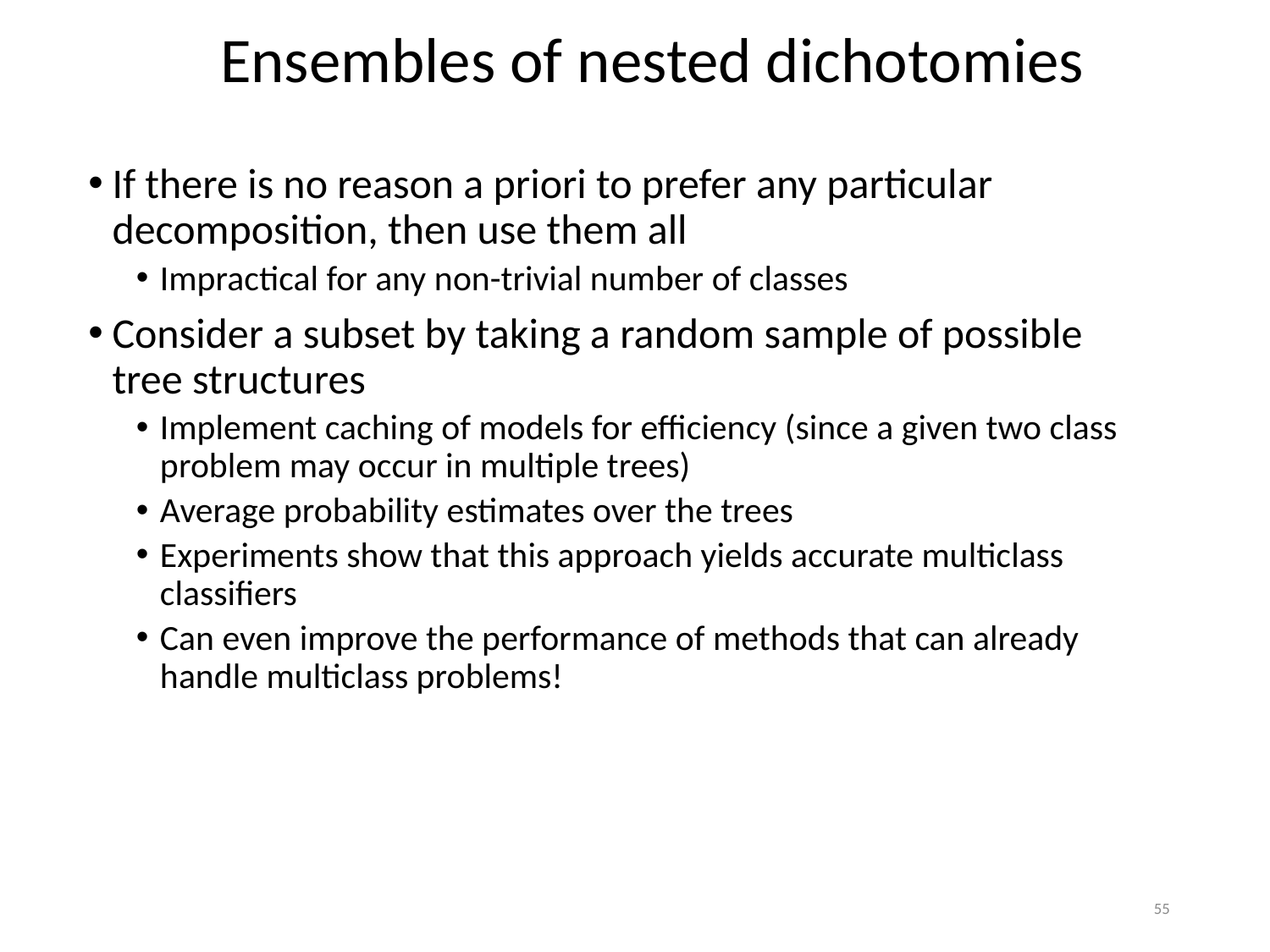

Ensembles of nested dichotomies
If there is no reason a priori to prefer any particular decomposition, then use them all
Impractical for any non-trivial number of classes
Consider a subset by taking a random sample of possible tree structures
Implement caching of models for efficiency (since a given two class problem may occur in multiple trees)
Average probability estimates over the trees
Experiments show that this approach yields accurate multiclass classifiers
Can even improve the performance of methods that can already handle multiclass problems!
55